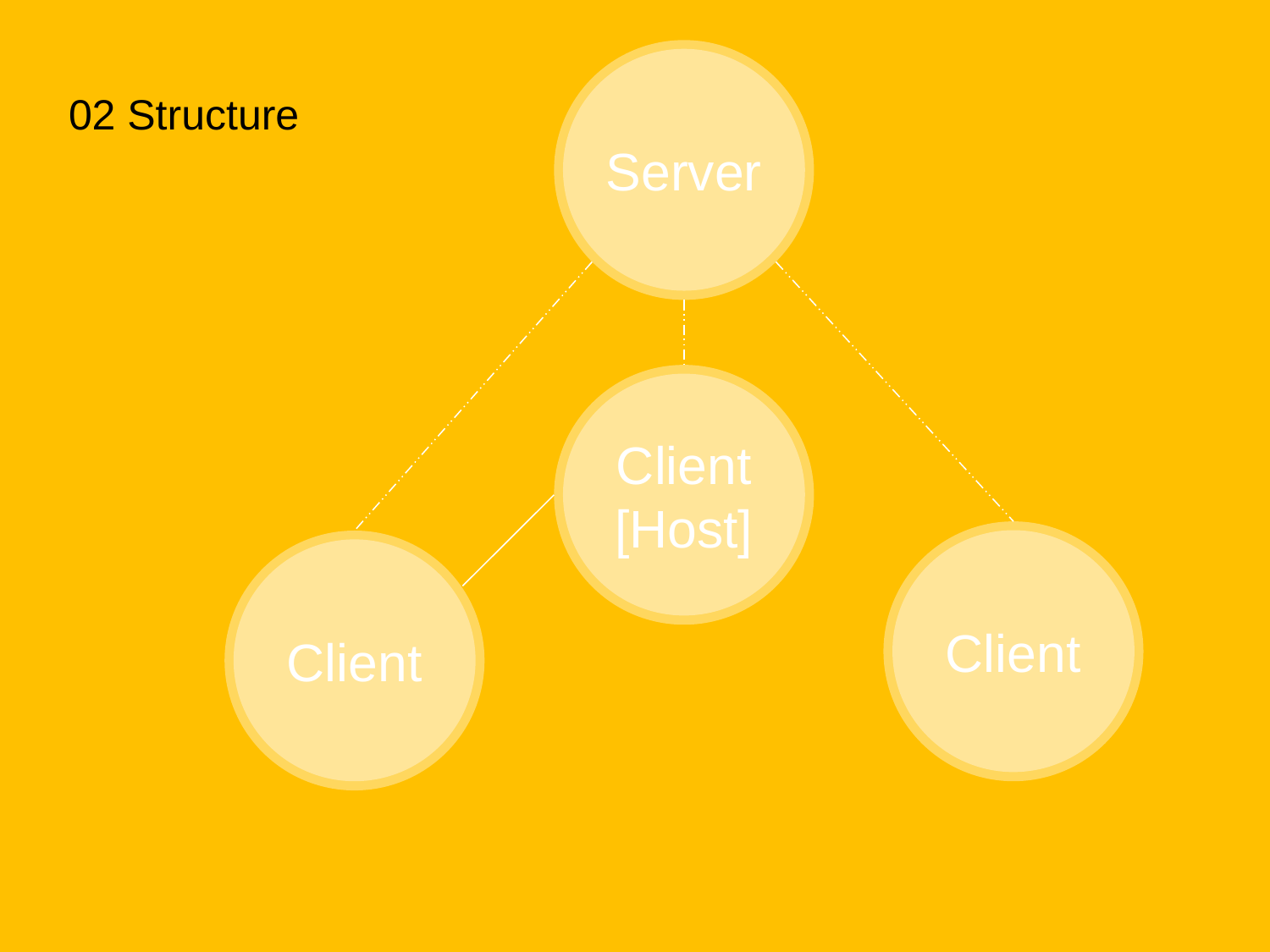

Server

02 Structure
Client [Host]

Client

Client